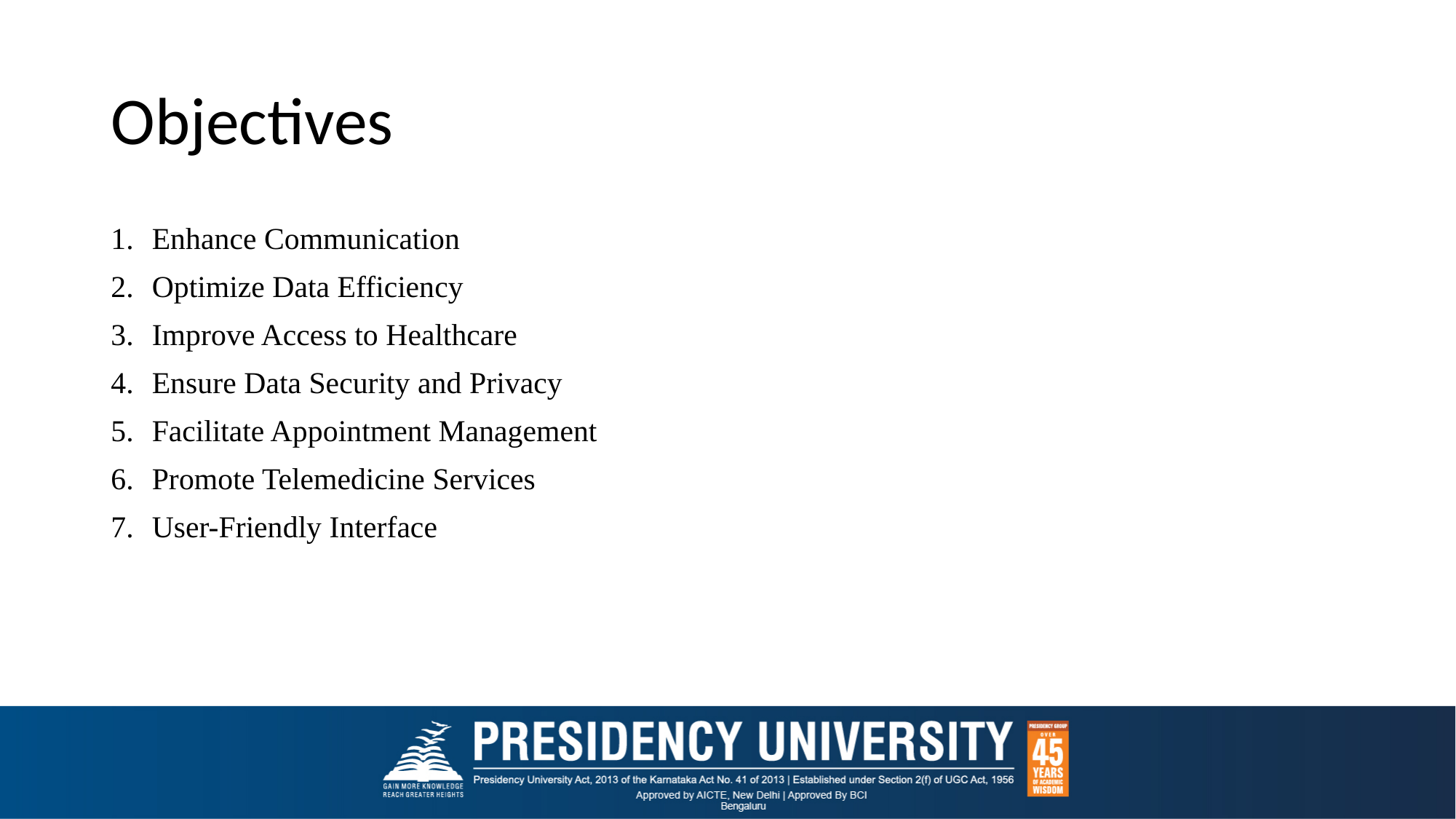

# Objectives
Enhance Communication
Optimize Data Efficiency
Improve Access to Healthcare
Ensure Data Security and Privacy
Facilitate Appointment Management
Promote Telemedicine Services
User-Friendly Interface